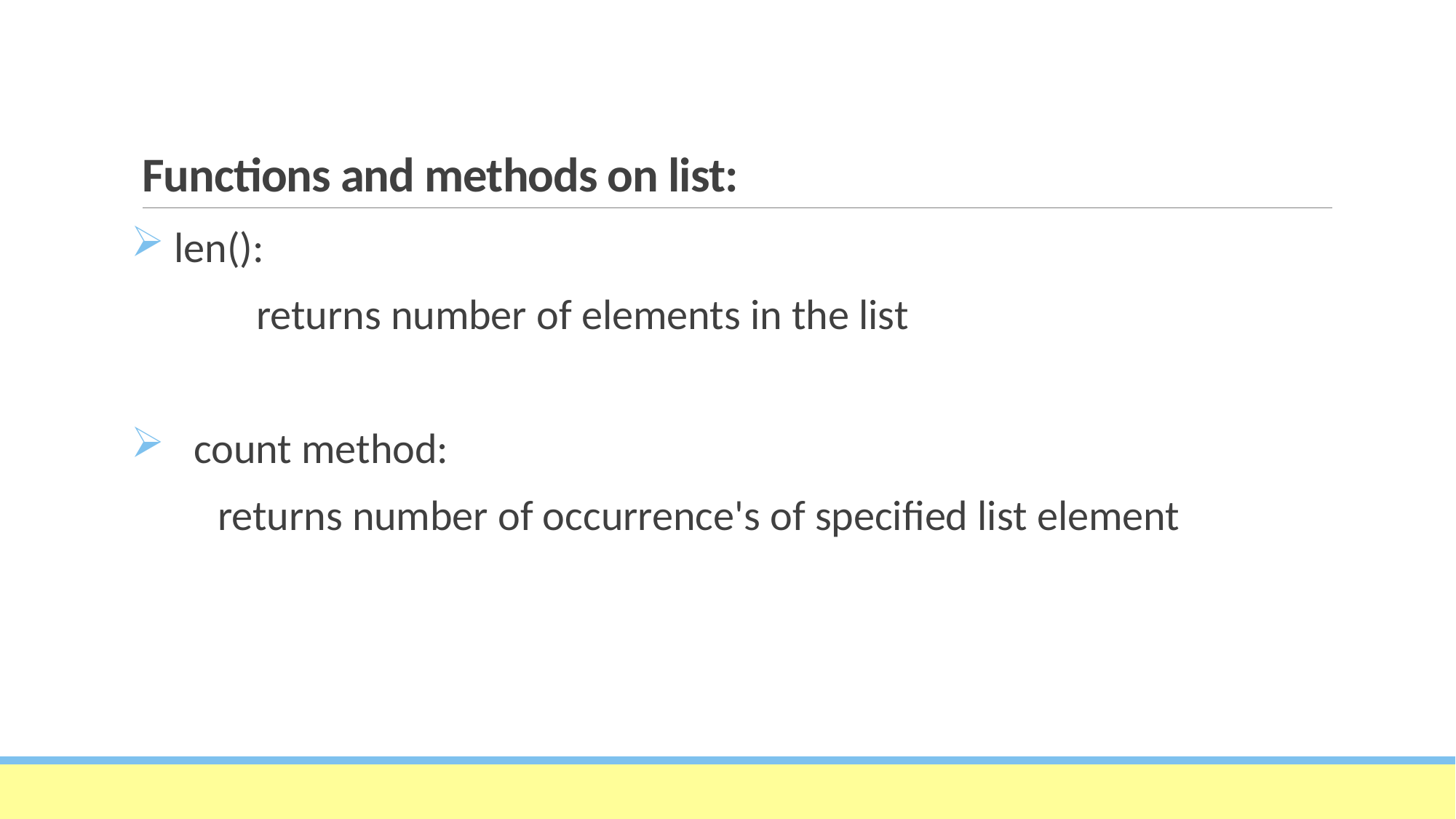

# Functions and methods on list:
 len():
             returns number of elements in the list

   count method:
         returns number of occurrence's of specified list element